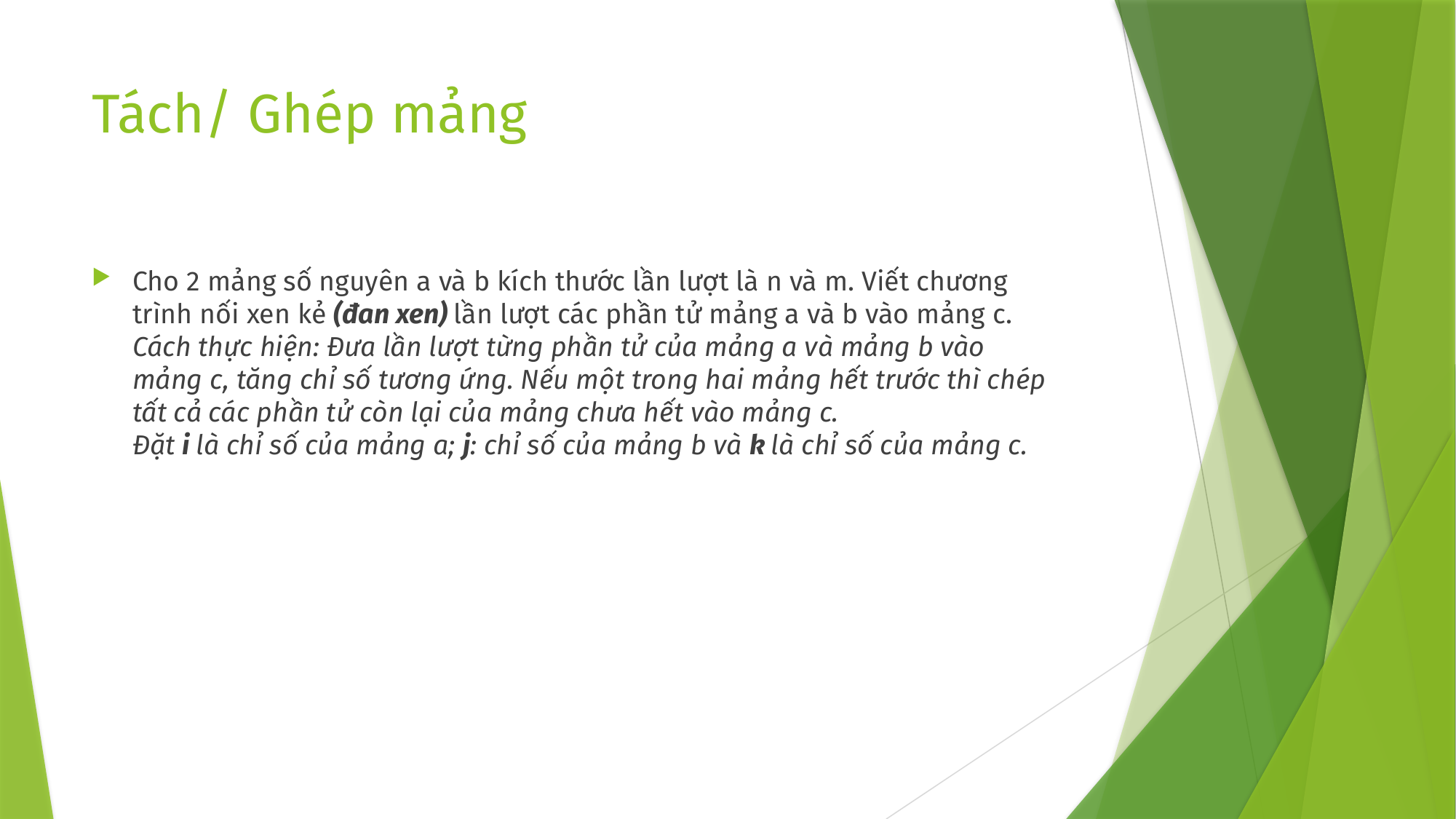

# Tách/ Ghép mảng
Cho 2 mảng số nguyên a và b kích thước lần lượt là n và m. Viết chương
trình nối xen kẻ (đan xen) lần lượt các phần tử mảng a và b vào mảng c.
Cách thực hiện: Đưa lần lượt từng phần tử của mảng a và mảng b vào
mảng c, tăng chỉ số tương ứng. Nếu một trong hai mảng hết trước thì chép
tất cả các phần tử còn lại của mảng chưa hết vào mảng c.
Đặt i là chỉ số của mảng a; j: chỉ số của mảng b và k là chỉ số của mảng c.